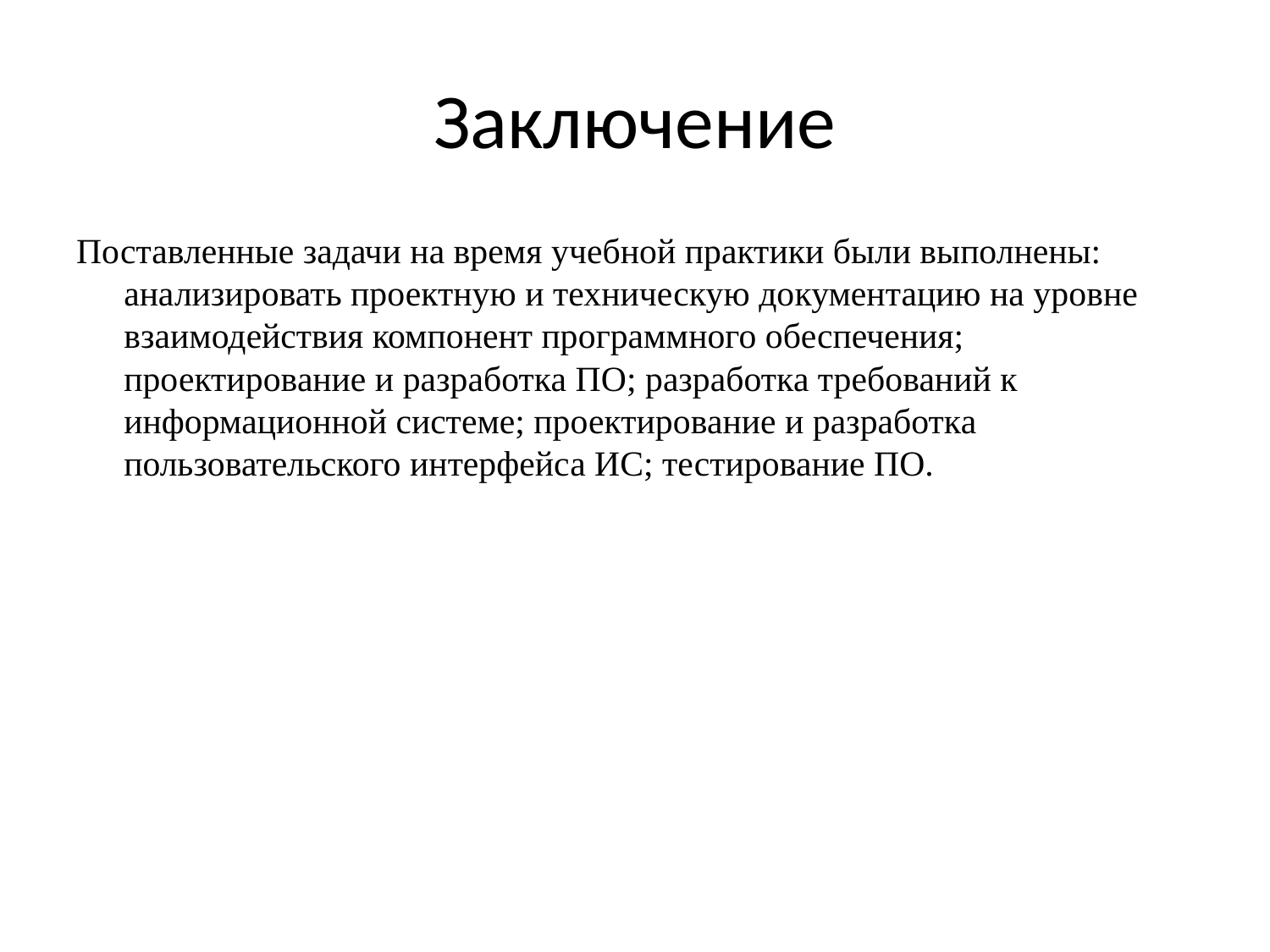

# Заключение
Поставленные задачи на время учебной практики были выполнены: анализировать проектную и техническую документацию на уровне взаимодействия компонент программного обеспечения; проектирование и разработка ПО; разработка требований к информационной системе; проектирование и разработка пользовательского интерфейса ИС; тестирование ПО.